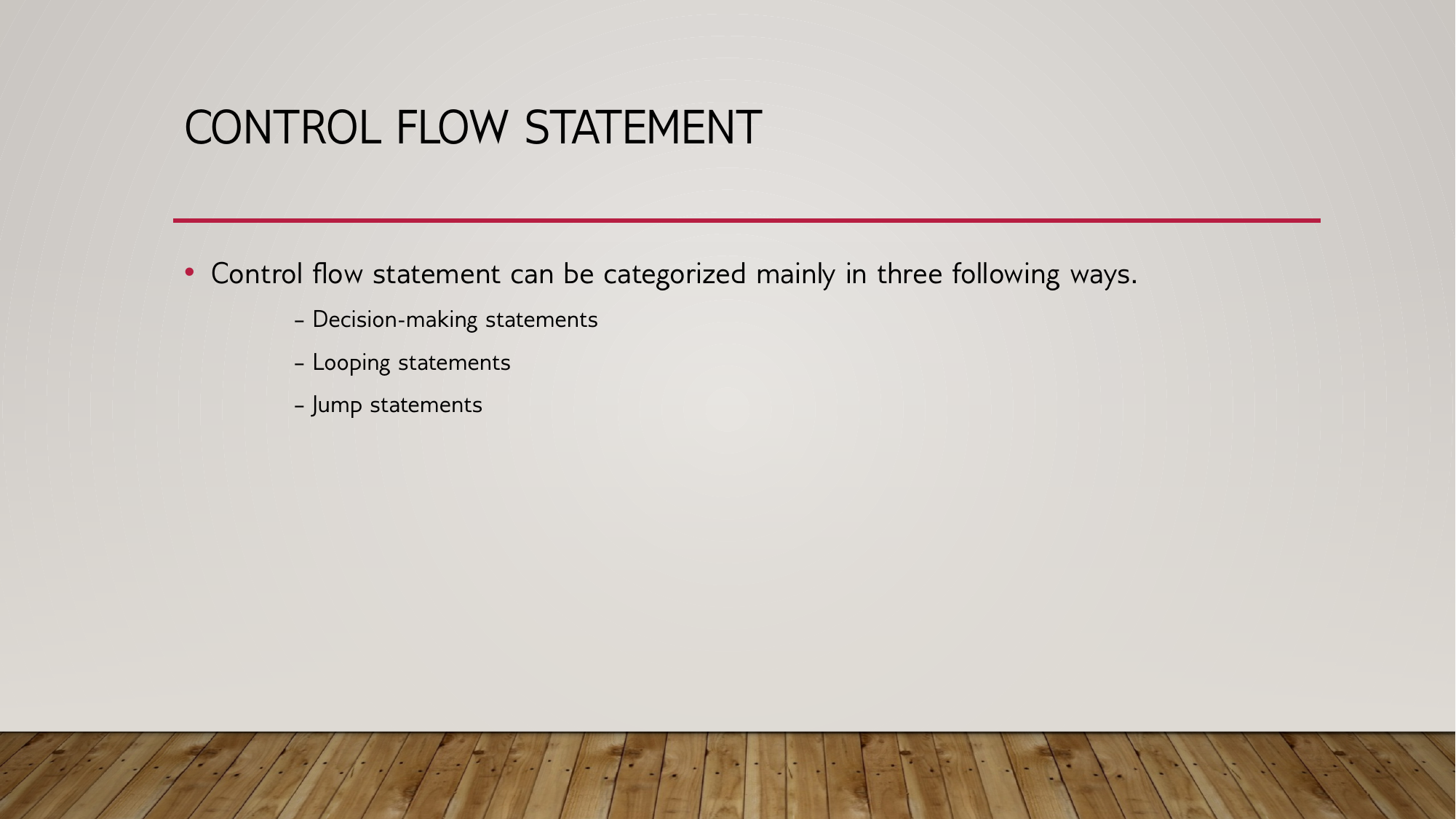

# Control flow statement
Control flow statement can be categorized mainly in three following ways.
– Decision-making statements
– Looping statements
– Jump statements